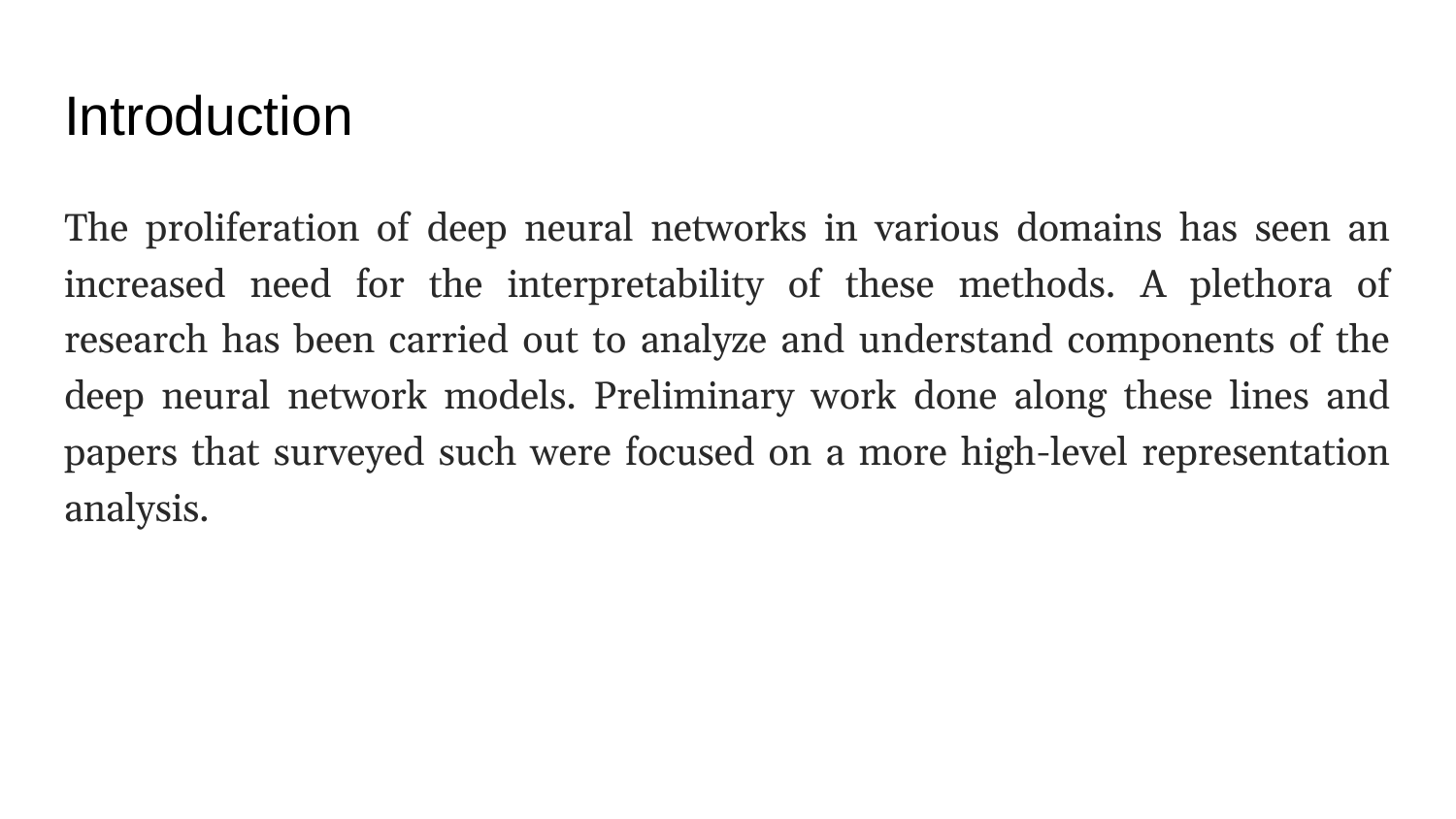

# Introduction
The proliferation of deep neural networks in various domains has seen an increased need for the interpretability of these methods. A plethora of research has been carried out to analyze and understand components of the deep neural network models. Preliminary work done along these lines and papers that surveyed such were focused on a more high-level representation analysis.